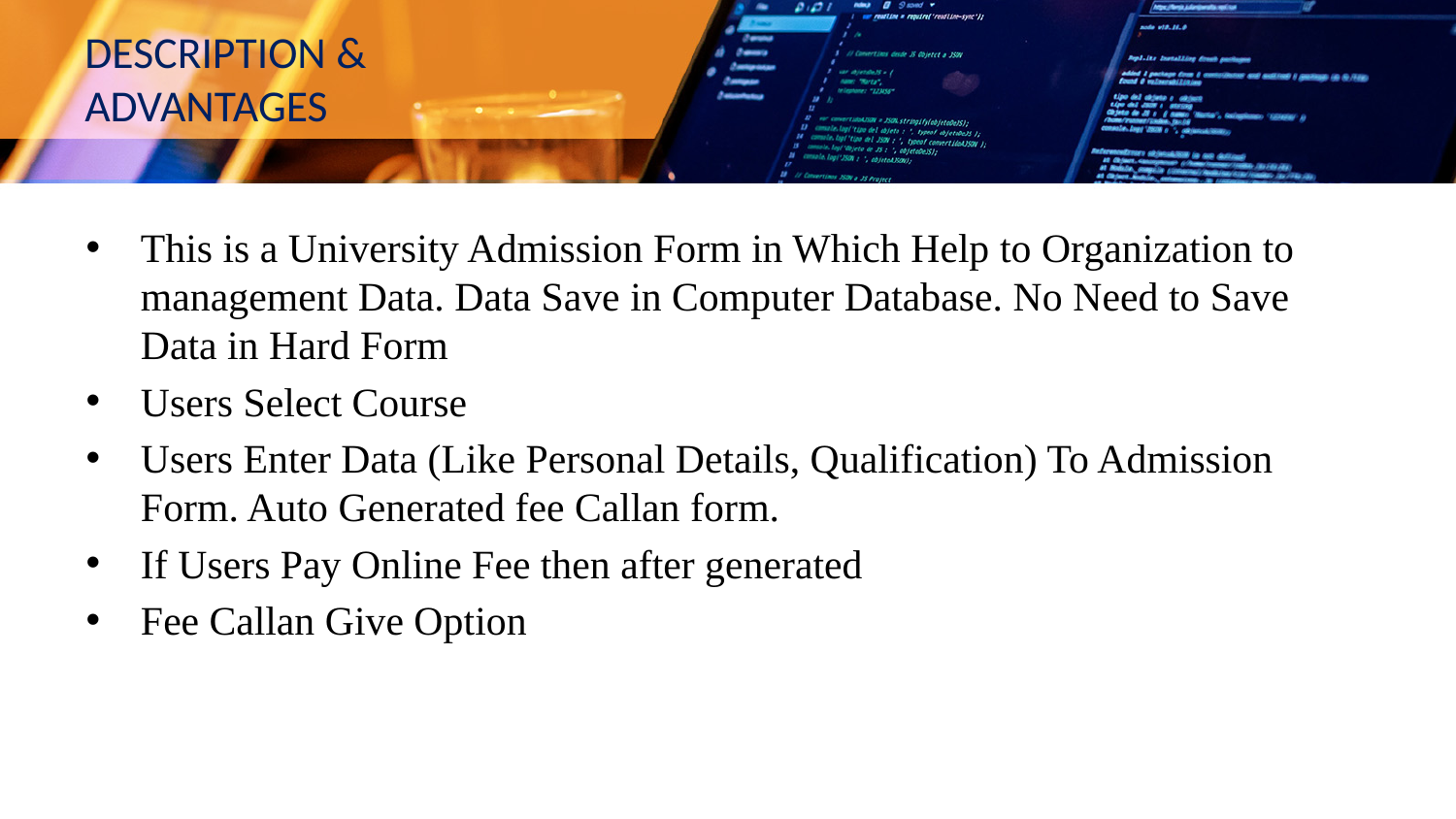

# DESCRIPTION & ADVANTAGES
This is a University Admission Form in Which Help to Organization to management Data. Data Save in Computer Database. No Need to Save Data in Hard Form
Users Select Course
Users Enter Data (Like Personal Details, Qualification) To Admission Form. Auto Generated fee Callan form.
If Users Pay Online Fee then after generated
Fee Callan Give Option